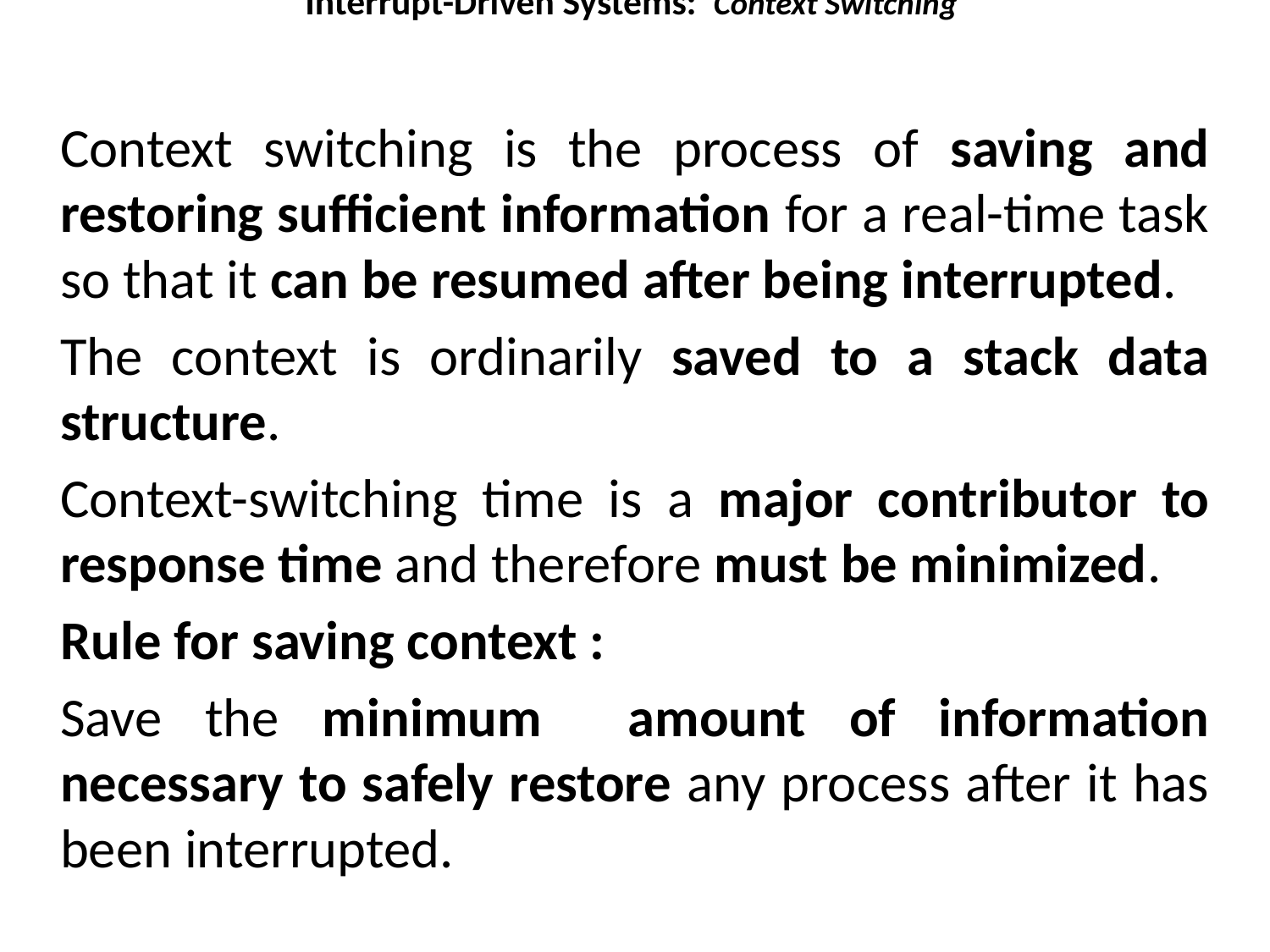

Interrupt-Driven Systems:  Context Switching
Context switching is the process of saving and restoring sufficient information for a real-time task so that it can be resumed after being interrupted.
The context is ordinarily saved to a stack data structure.
Context-switching time is a major contributor to response time and therefore must be minimized.
Rule for saving context :
Save the minimum  amount of information necessary to safely restore any process after it has been interrupted.